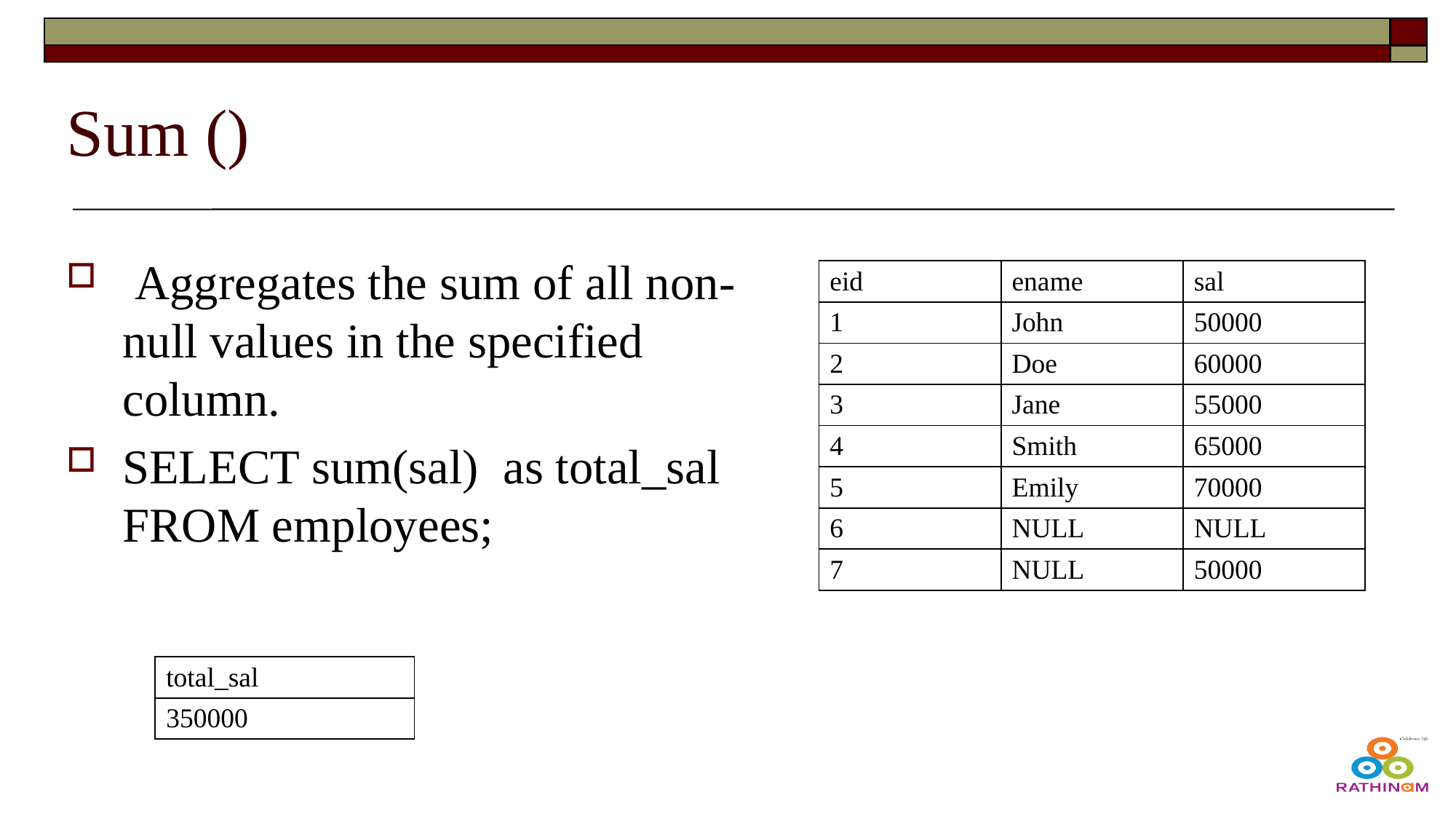

# Sum ()
 Aggregates the sum of all non-null values in the specified column.
SELECT sum(sal)  as total_sal FROM employees;

| eid | ename | sal |
| --- | --- | --- |
| 1 | John | 50000 |
| 2 | Doe | 60000 |
| 3 | Jane | 55000 |
| 4 | Smith | 65000 |
| 5 | Emily | 70000 |
| 6 | NULL | NULL |
| 7 | NULL | 50000 |
| total\_sal |
| --- |
| 350000 |